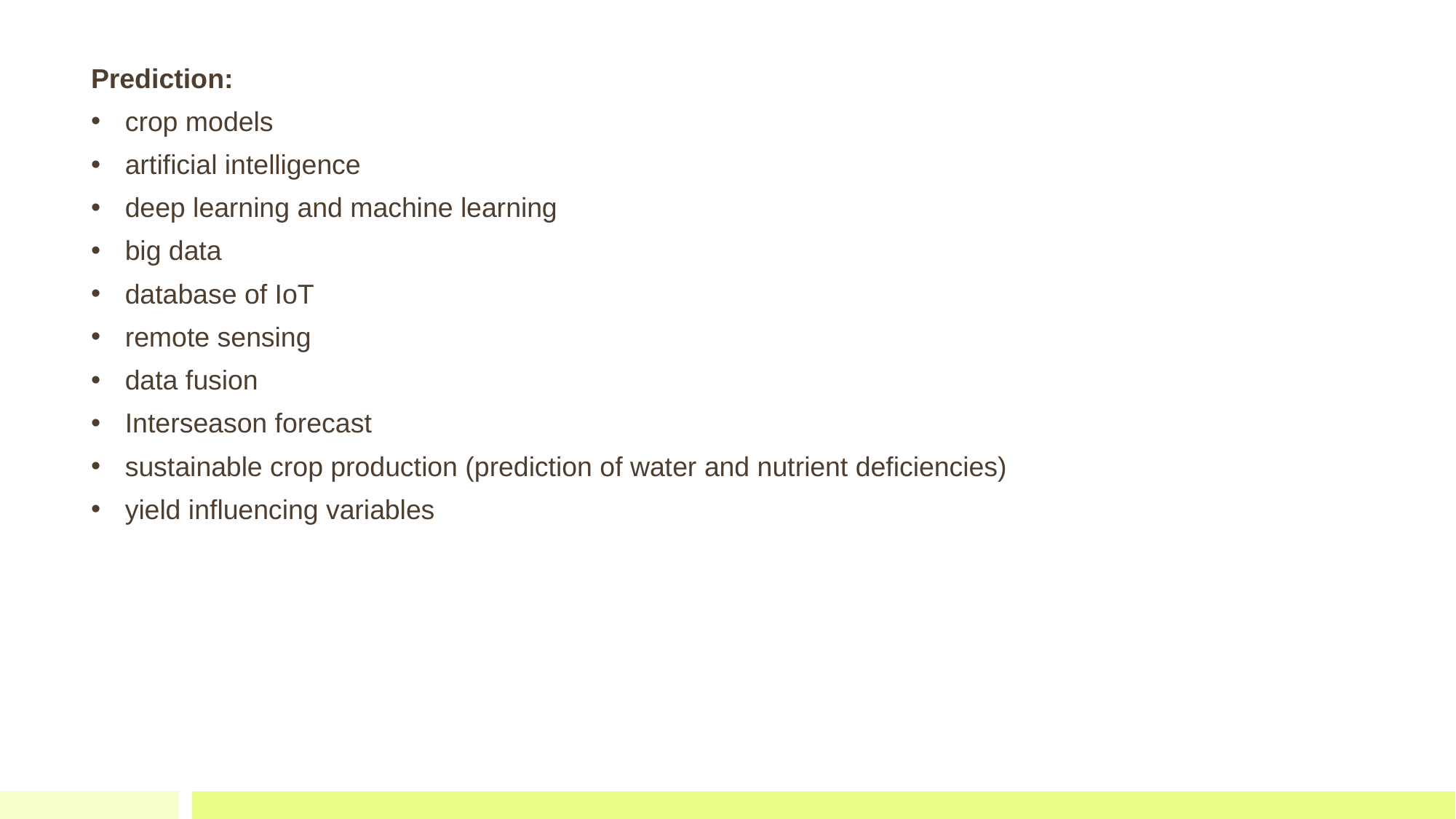

Prediction:
crop models
artificial intelligence
deep learning and machine learning
big data
database of IoT
remote sensing
data fusion
Interseason forecast
sustainable crop production (prediction of water and nutrient deficiencies)
yield influencing variables